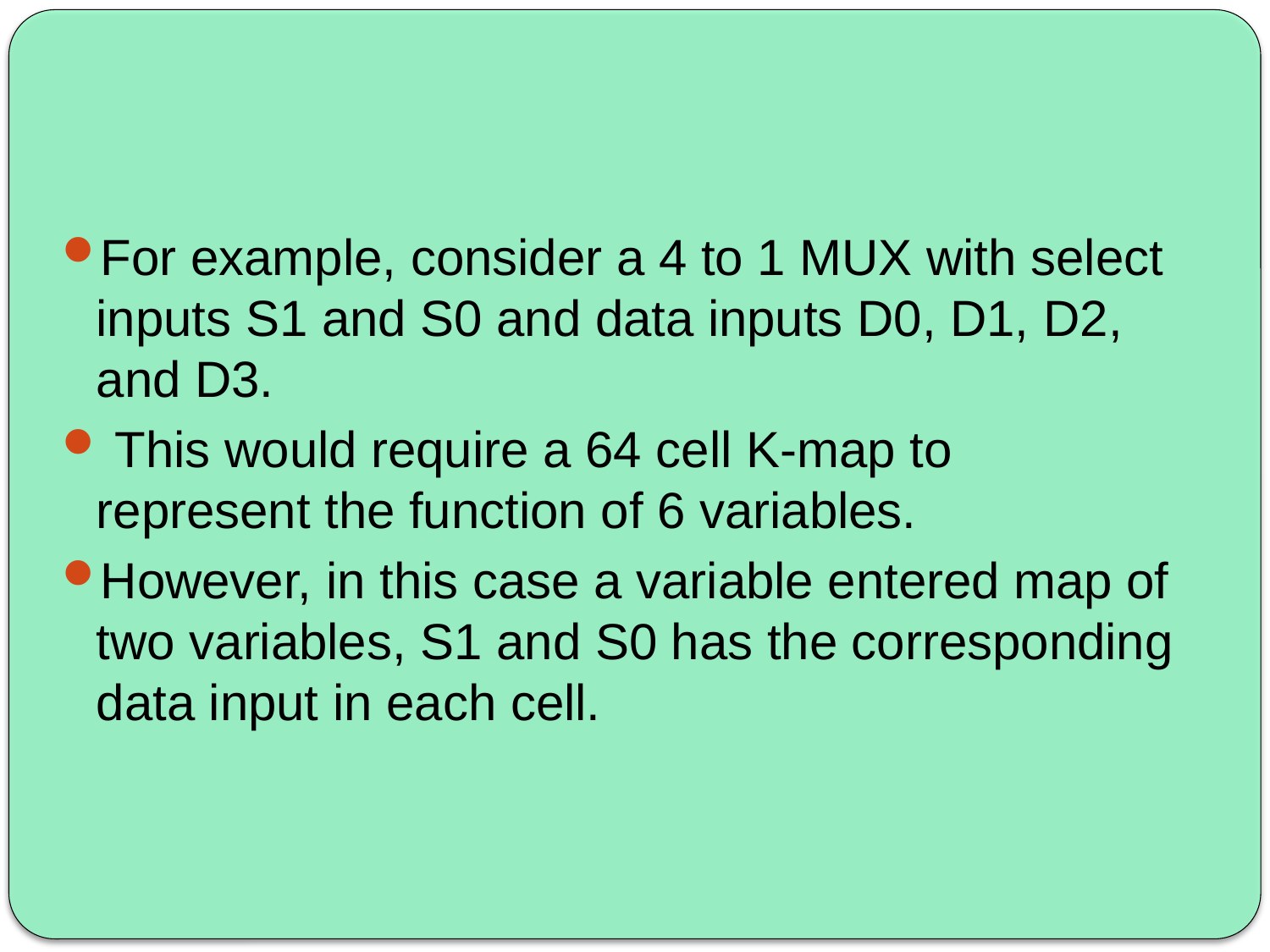

For example, consider a 4 to 1 MUX with select inputs S1 and S0 and data inputs D0, D1, D2, and D3.
 This would require a 64 cell K-map to represent the function of 6 variables.
However, in this case a variable entered map of two variables, S1 and S0 has the corresponding data input in each cell.